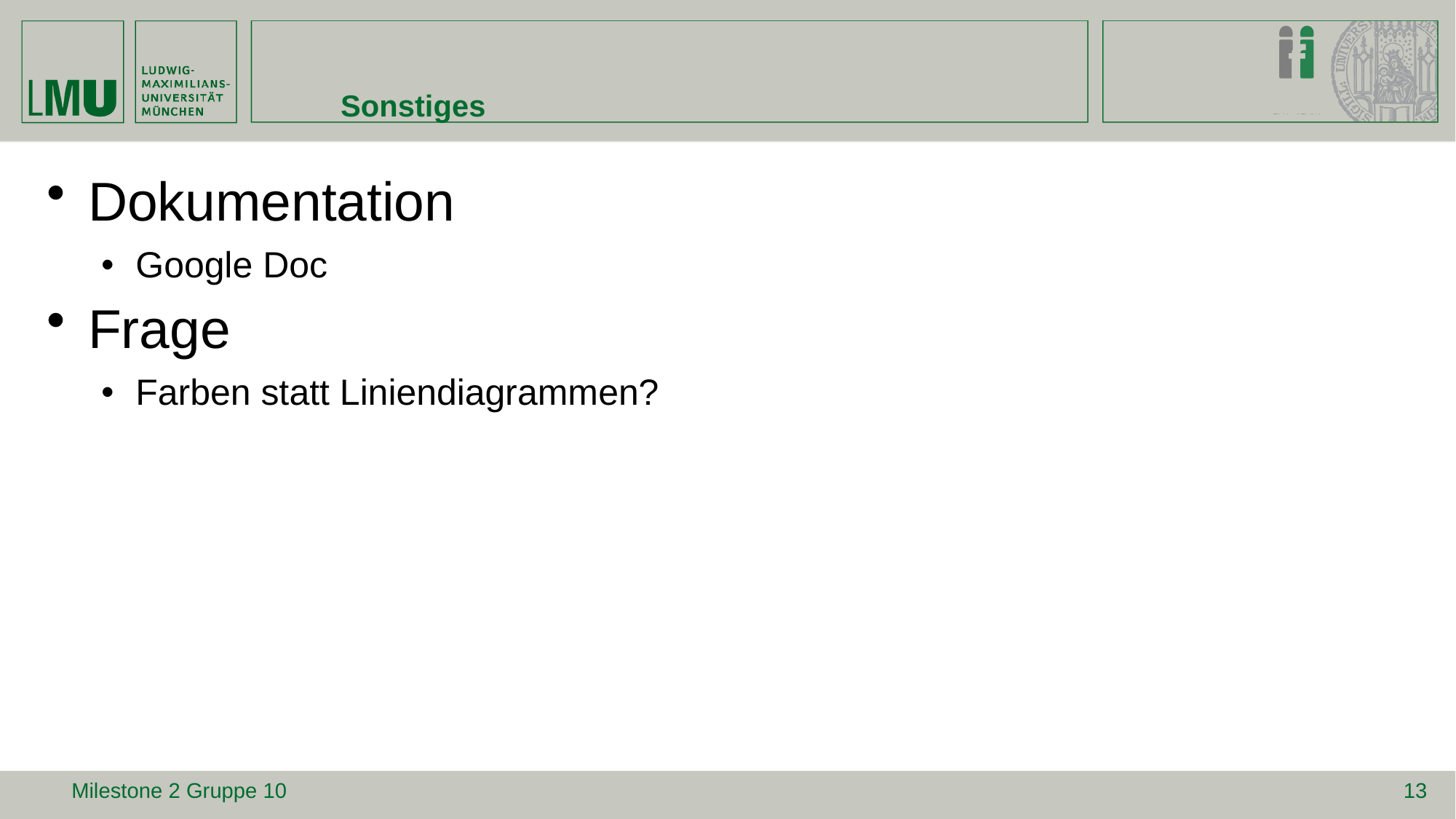

# Sonstiges

Dokumentation
Google Doc
Frage
Farben statt Liniendiagrammen?

Milestone 2 Gruppe 10
13